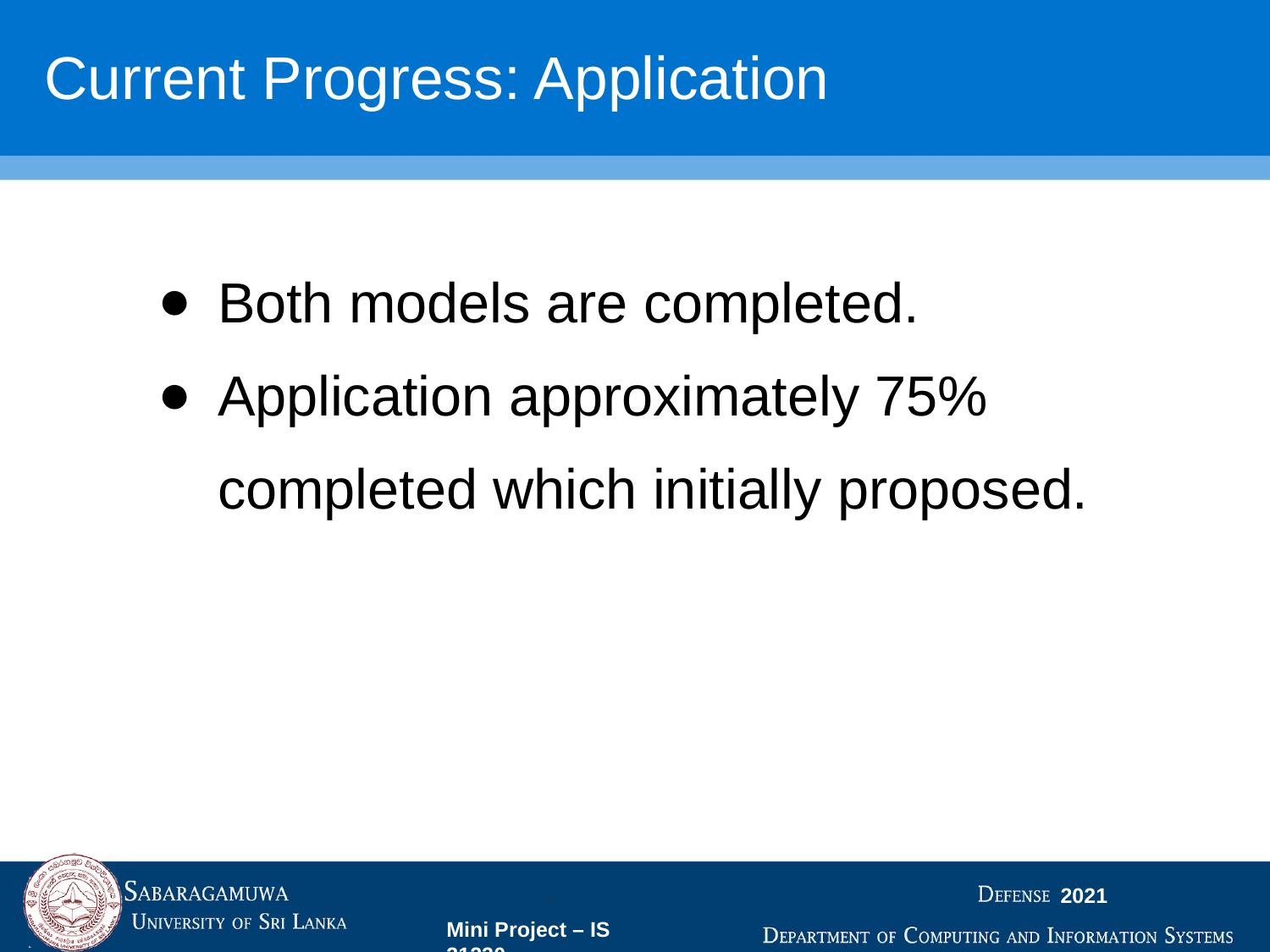

# Current Progress: Application
Both models are completed.
Application approximately 75% completed which initially proposed.

2021
Mini Project – IS 31230